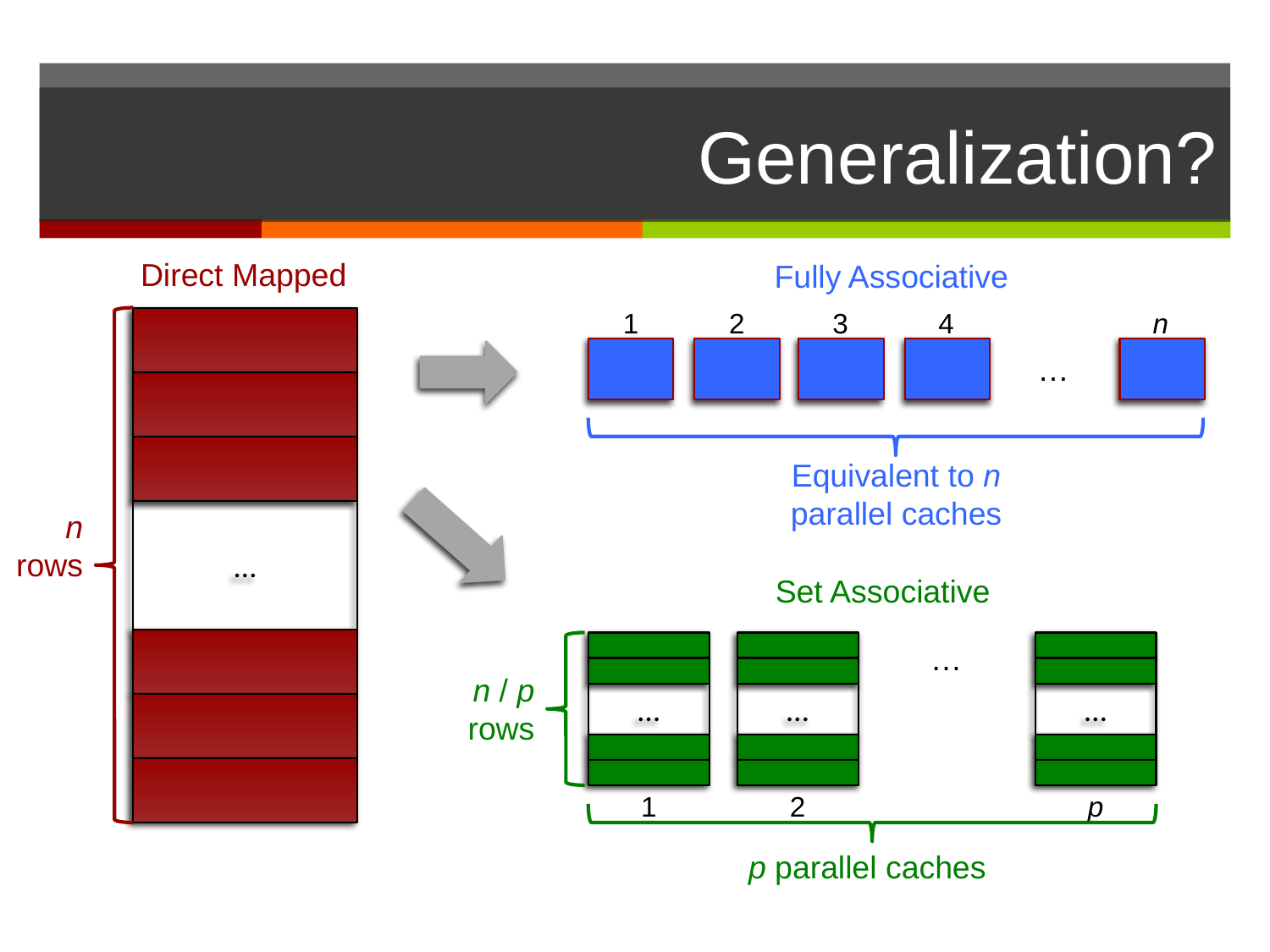

# Generalization?

Direct Mapped
Fully Associative
1
2
3
4
n

…

Equivalent to n parallel caches
n rows
…

Set Associative

…

1

…

2
…

…

p
n / p rows

p parallel caches